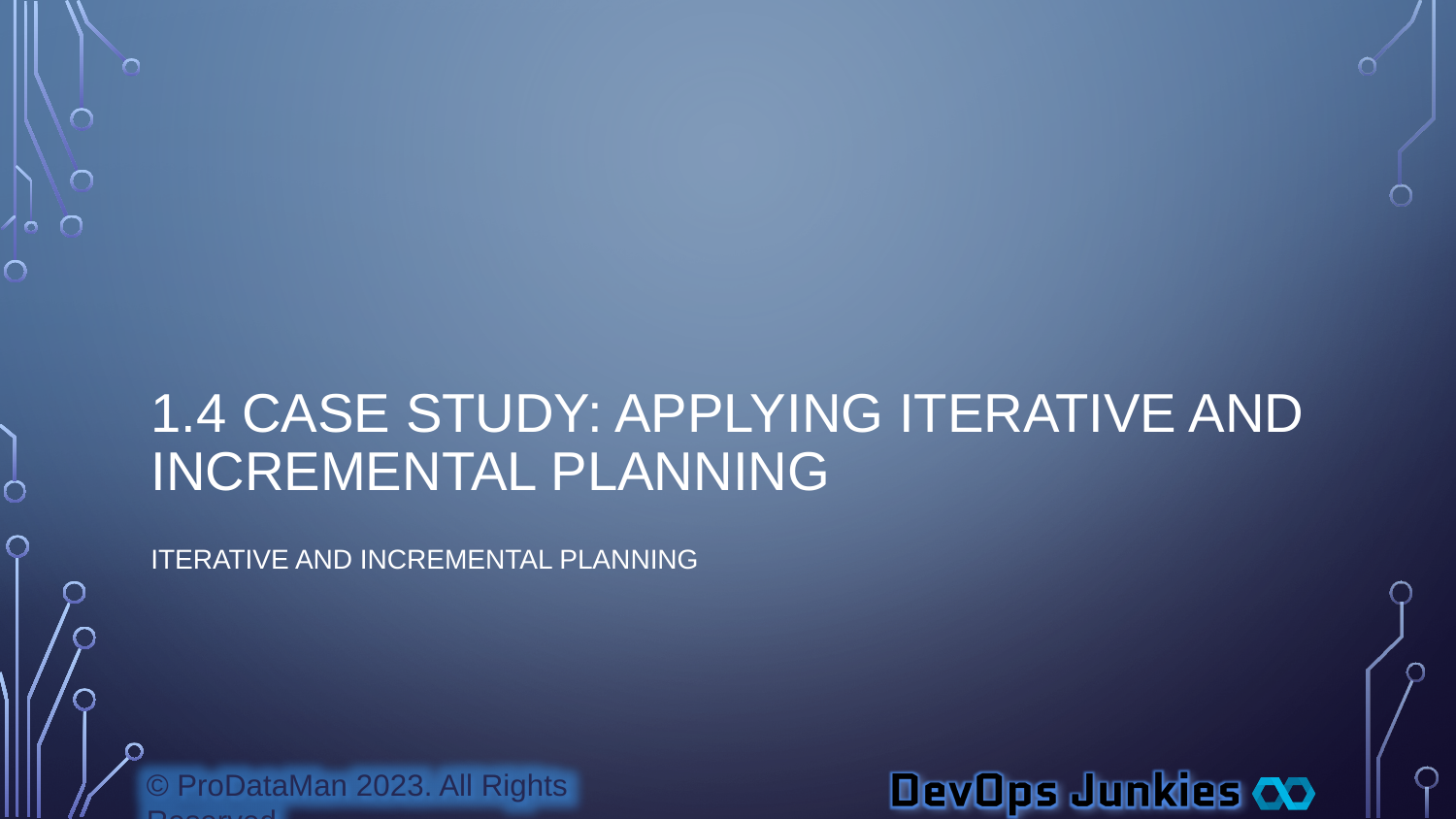

# 1.4 Case Study: Applying Iterative and Incremental Planning
Iterative and Incremental Planning